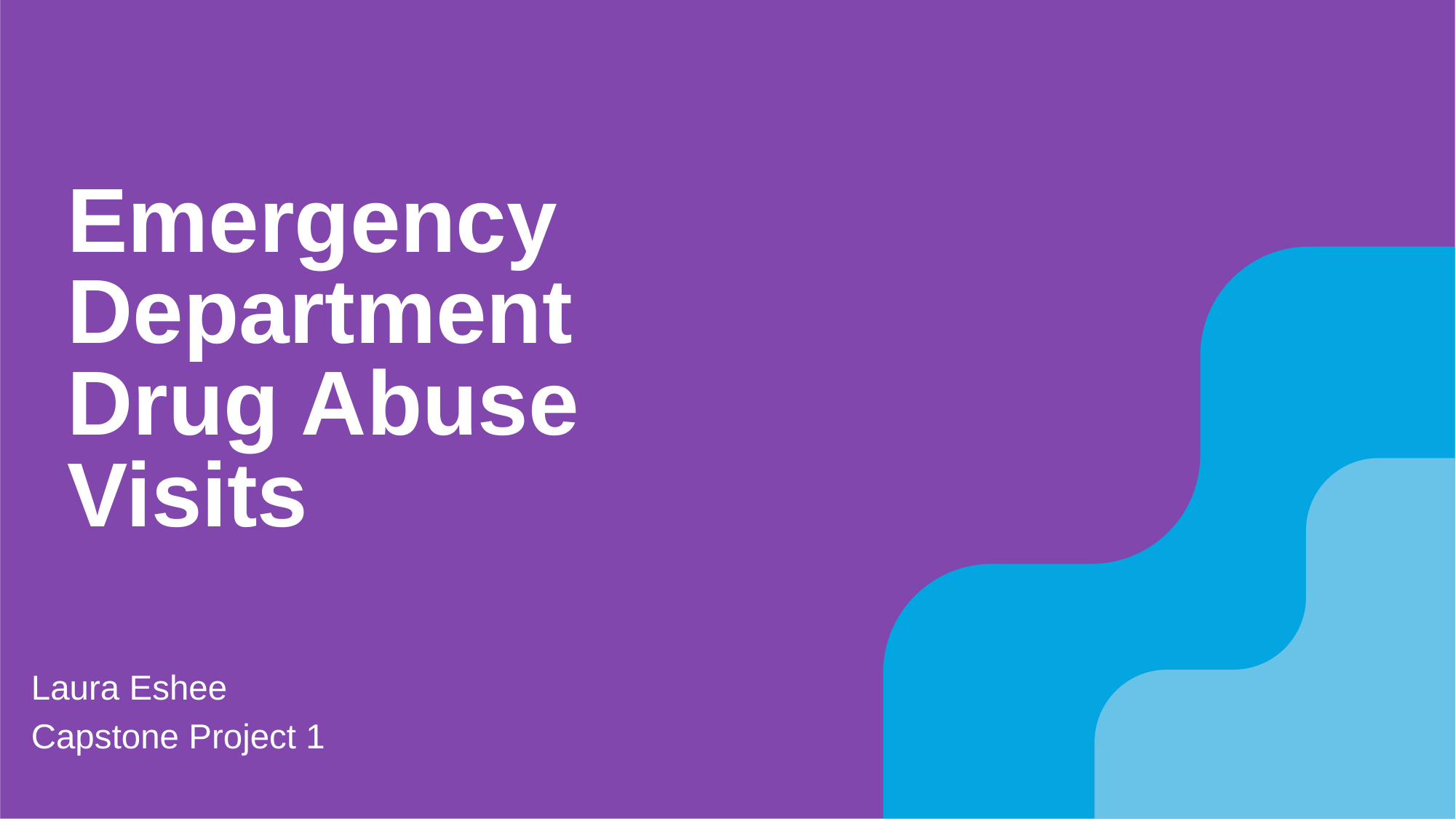

# Emergency Department Drug Abuse Visits
Laura Eshee
Capstone Project 1